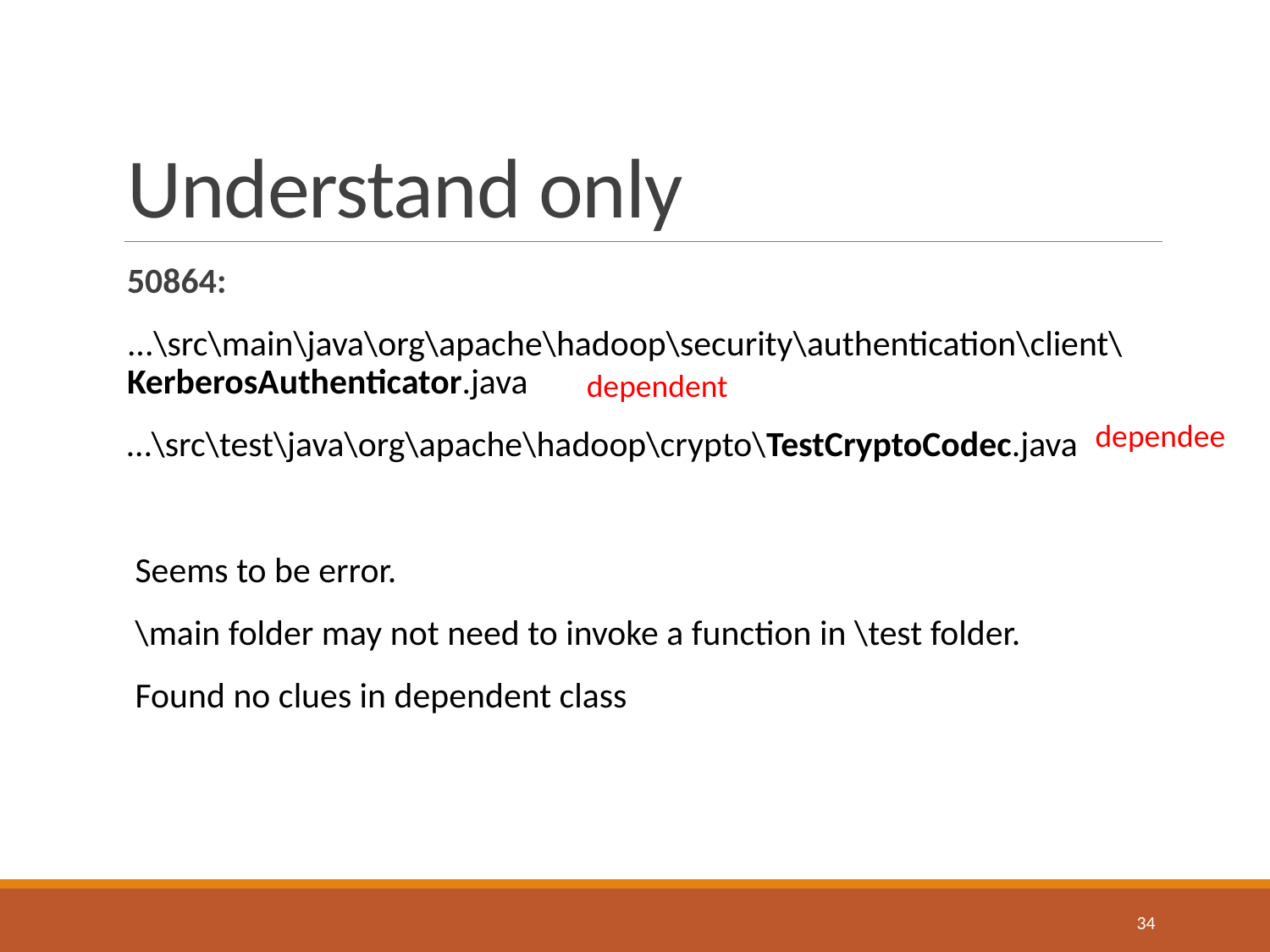

# Understand only
50864:
...\src\main\java\org\apache\hadoop\security\authentication\client\KerberosAuthenticator.java
…\src\test\java\org\apache\hadoop\crypto\TestCryptoCodec.java

 Seems to be error.
 \main folder may not need to invoke a function in \test folder.
 Found no clues in dependent class

dependent
dependee
34